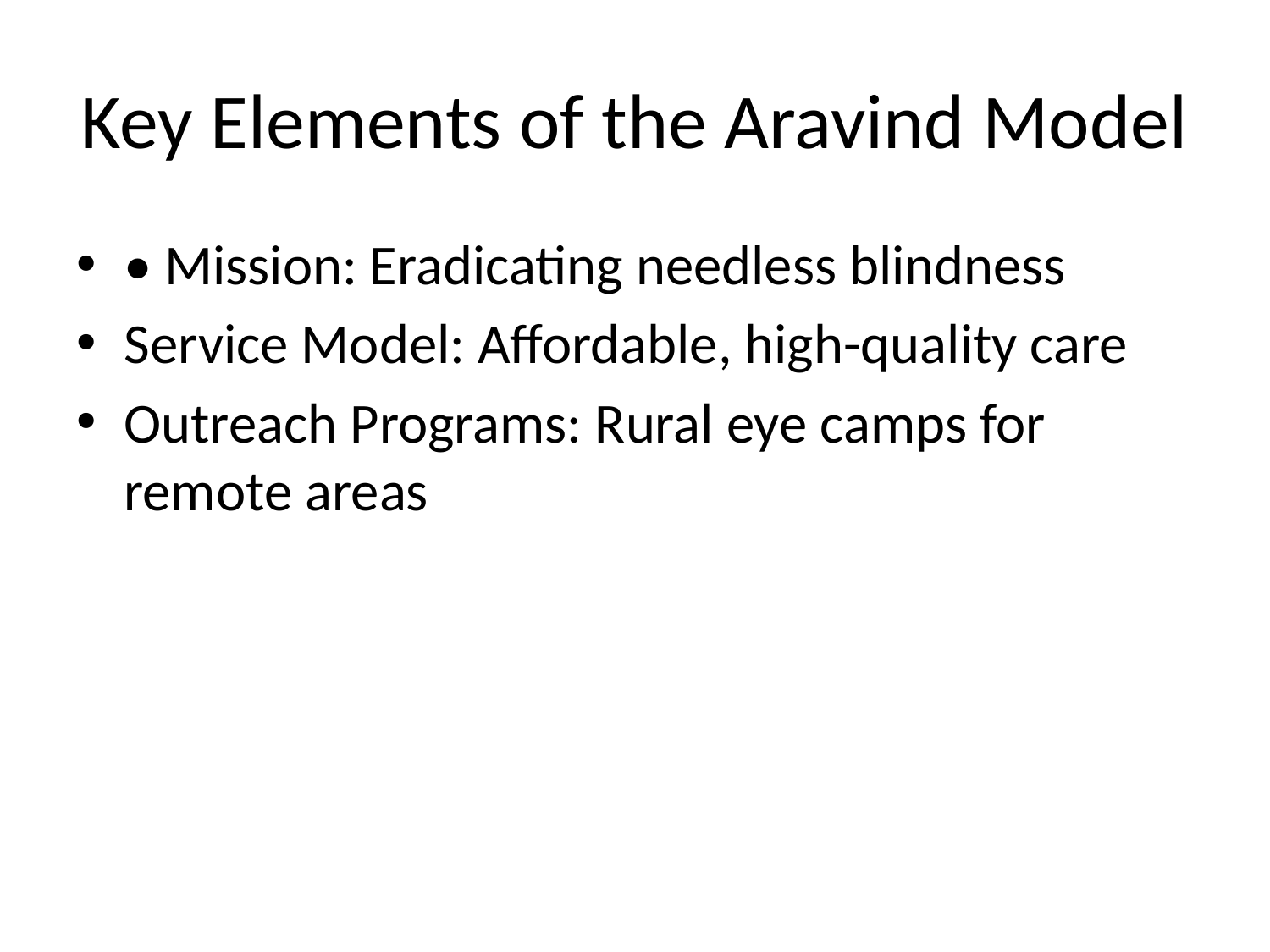

# Key Elements of the Aravind Model
• Mission: Eradicating needless blindness
Service Model: Affordable, high-quality care
Outreach Programs: Rural eye camps for remote areas